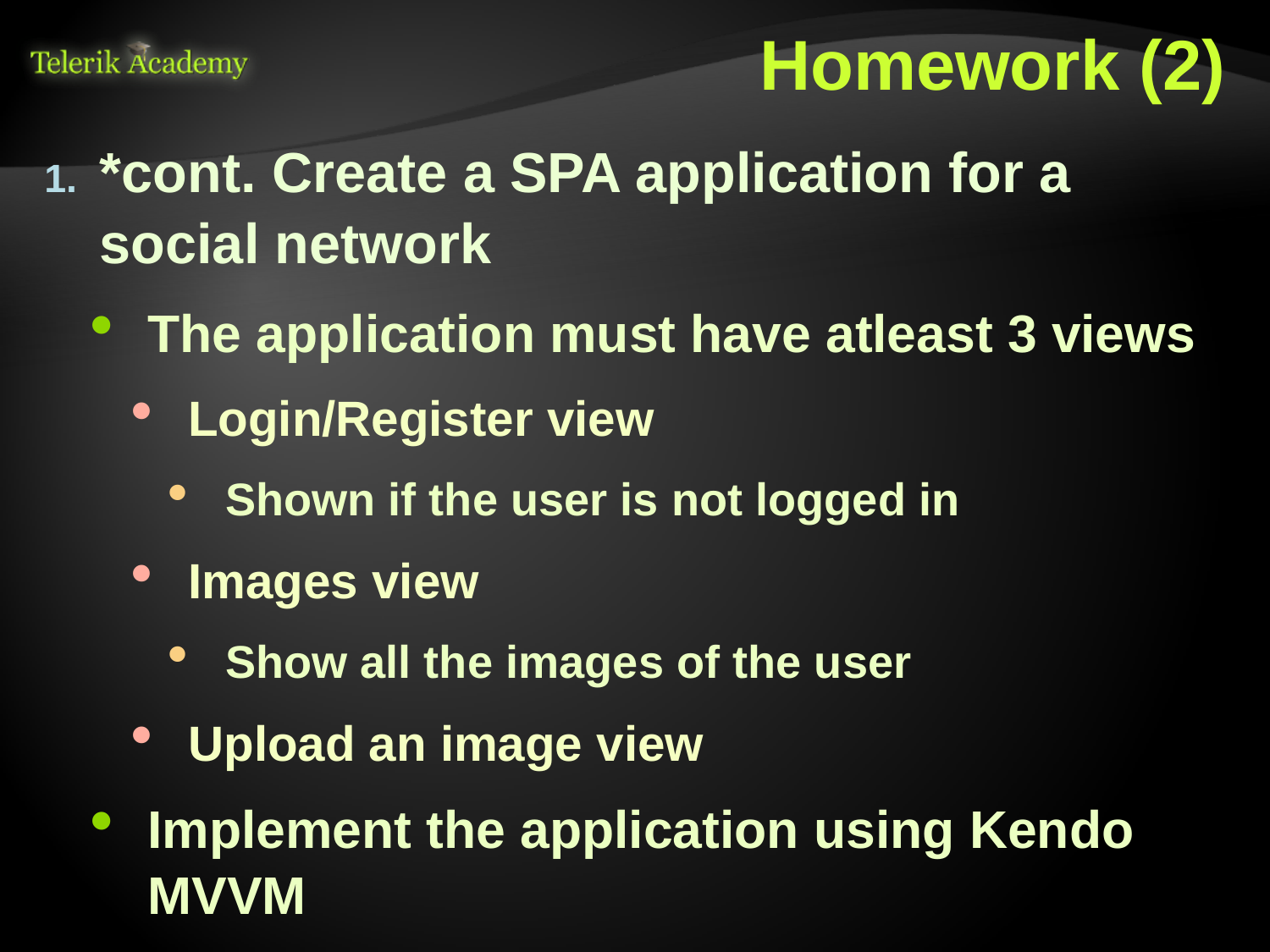

# Homework (2)
*cont. Create a SPA application for a social network
The application must have atleast 3 views
Login/Register view
Shown if the user is not logged in
Images view
Show all the images of the user
Upload an image view
Implement the application using Kendo MVVM